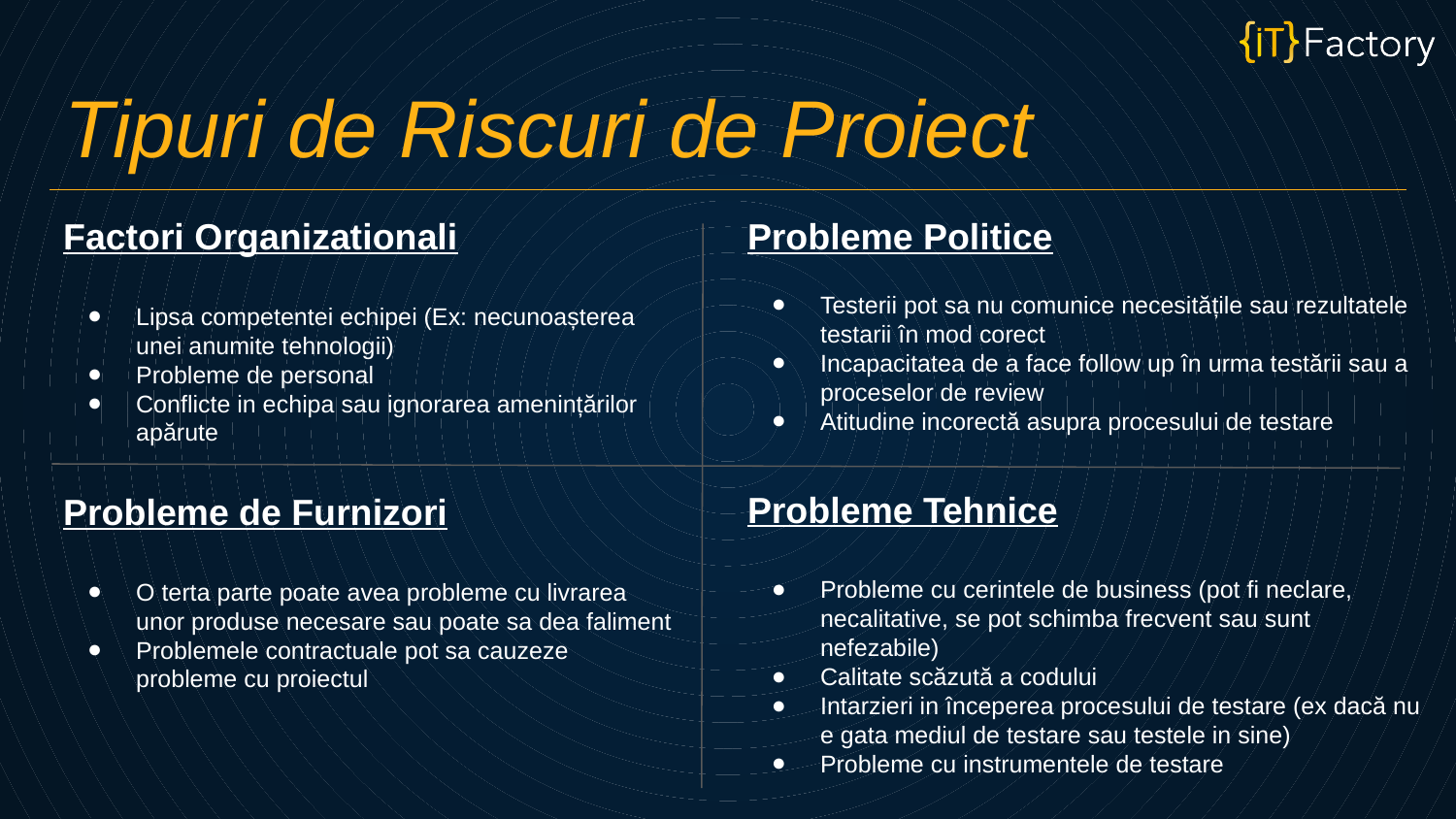

Tipuri de Riscuri de Proiect
Factori Organizationali

Lipsa competentei echipei (Ex: necunoașterea unei anumite tehnologii)
Probleme de personal
Conflicte in echipa sau ignorarea amenințărilor apărute

Probleme Politice
Testerii pot sa nu comunice necesitățile sau rezultatele testarii în mod corect
Incapacitatea de a face follow up în urma testării sau a proceselor de review
Atitudine incorectă asupra procesului de testare
Probleme Tehnice

Probleme cu cerintele de business (pot fi neclare, necalitative, se pot schimba frecvent sau sunt nefezabile)
Calitate scăzută a codului
Intarzieri in începerea procesului de testare (ex dacă nu e gata mediul de testare sau testele in sine)
Probleme cu instrumentele de testare

Probleme de Furnizori

O terta parte poate avea probleme cu livrarea unor produse necesare sau poate sa dea faliment
Problemele contractuale pot sa cauzeze probleme cu proiectul